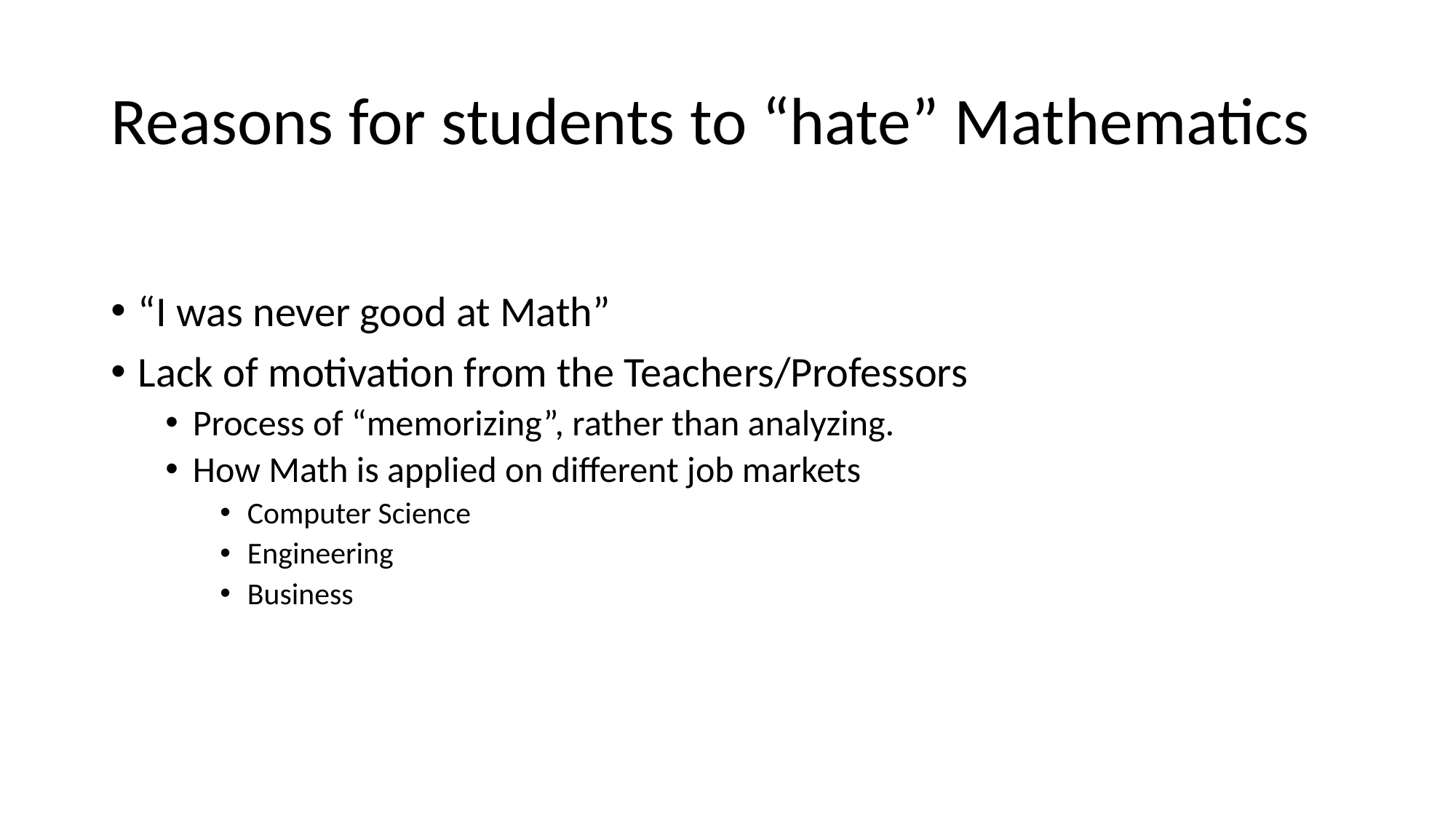

# Reasons for students to “hate” Mathematics

“I was never good at Math”
Lack of motivation from the Teachers/Professors
Process of “memorizing”, rather than analyzing.
How Math is applied on different job markets
Computer Science
Engineering
Business